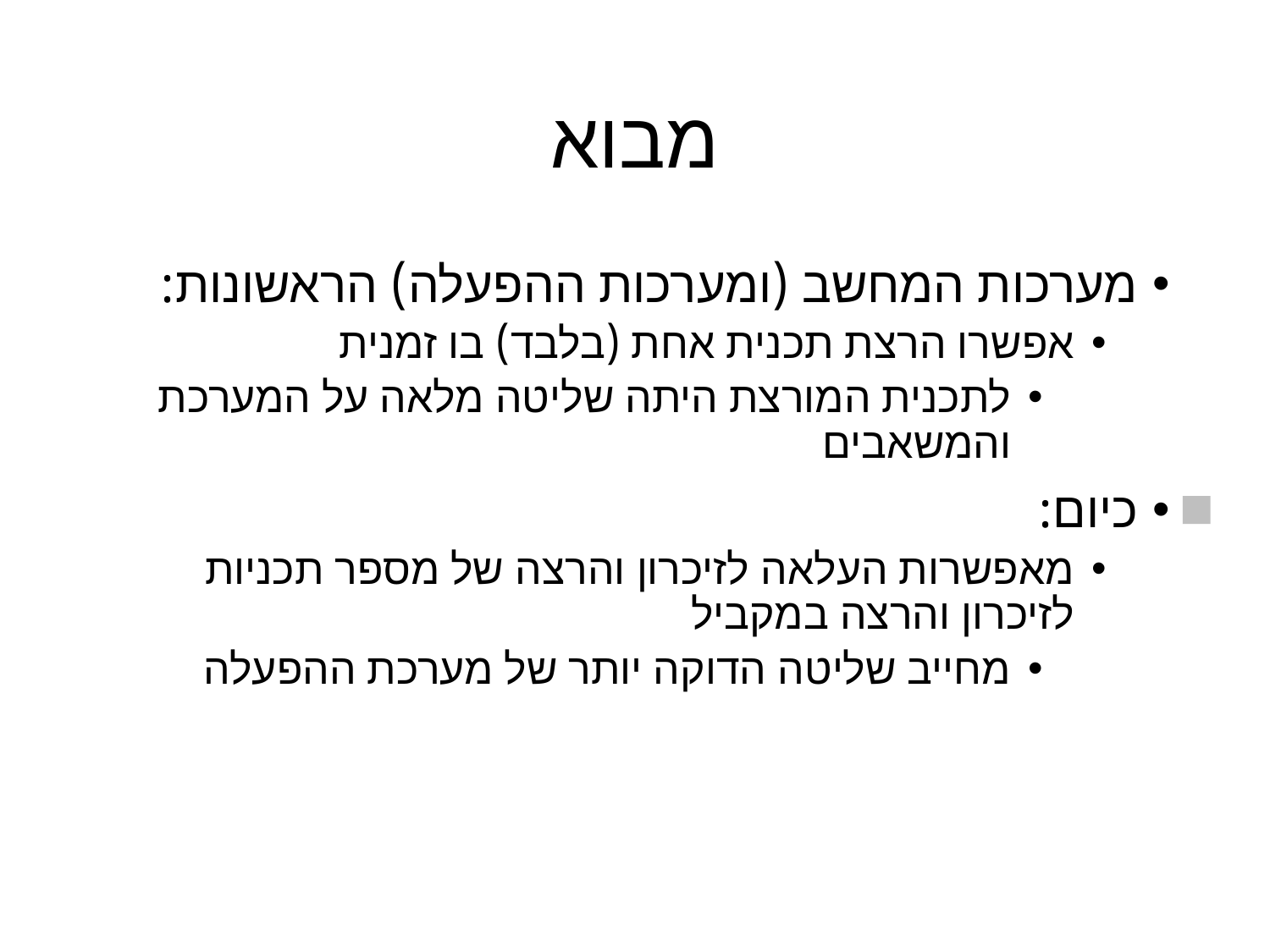

# מבוא
מערכות המחשב (ומערכות ההפעלה) הראשונות:
אפשרו הרצת תכנית אחת (בלבד) בו זמנית
לתכנית המורצת היתה שליטה מלאה על המערכת והמשאבים
כיום:
מאפשרות העלאה לזיכרון והרצה של מספר תכניות לזיכרון והרצה במקביל
מחייב שליטה הדוקה יותר של מערכת ההפעלה